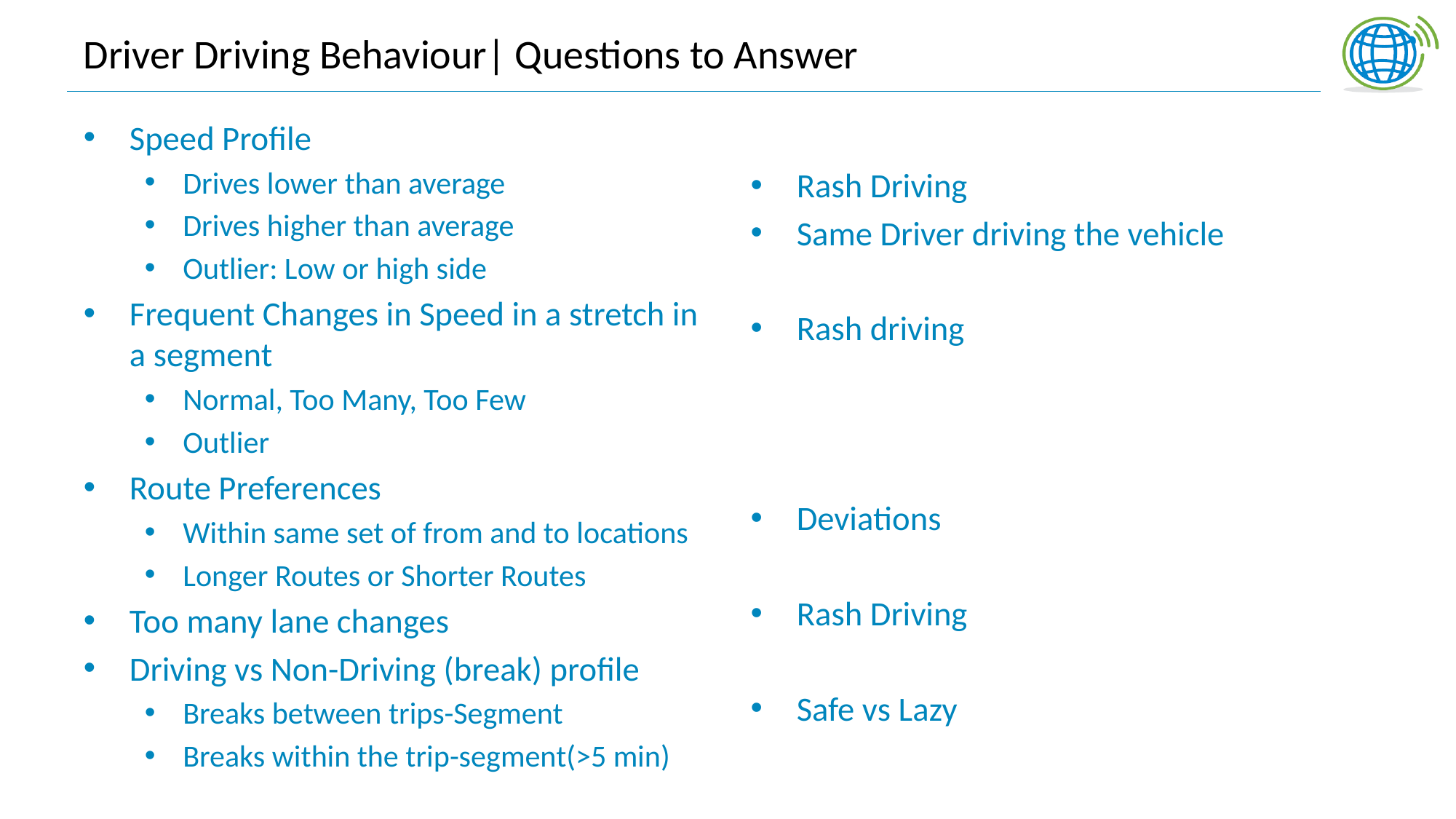

# Driver Driving Behaviour| Questions to Answer
Speed Profile
Drives lower than average
Drives higher than average
Outlier: Low or high side
Frequent Changes in Speed in a stretch in a segment
Normal, Too Many, Too Few
Outlier
Route Preferences
Within same set of from and to locations
Longer Routes or Shorter Routes
Too many lane changes
Driving vs Non-Driving (break) profile
Breaks between trips-Segment
Breaks within the trip-segment(>5 min)

Rash Driving
Same Driver driving the vehicle

Rash driving

Deviations

Rash Driving

Safe vs Lazy